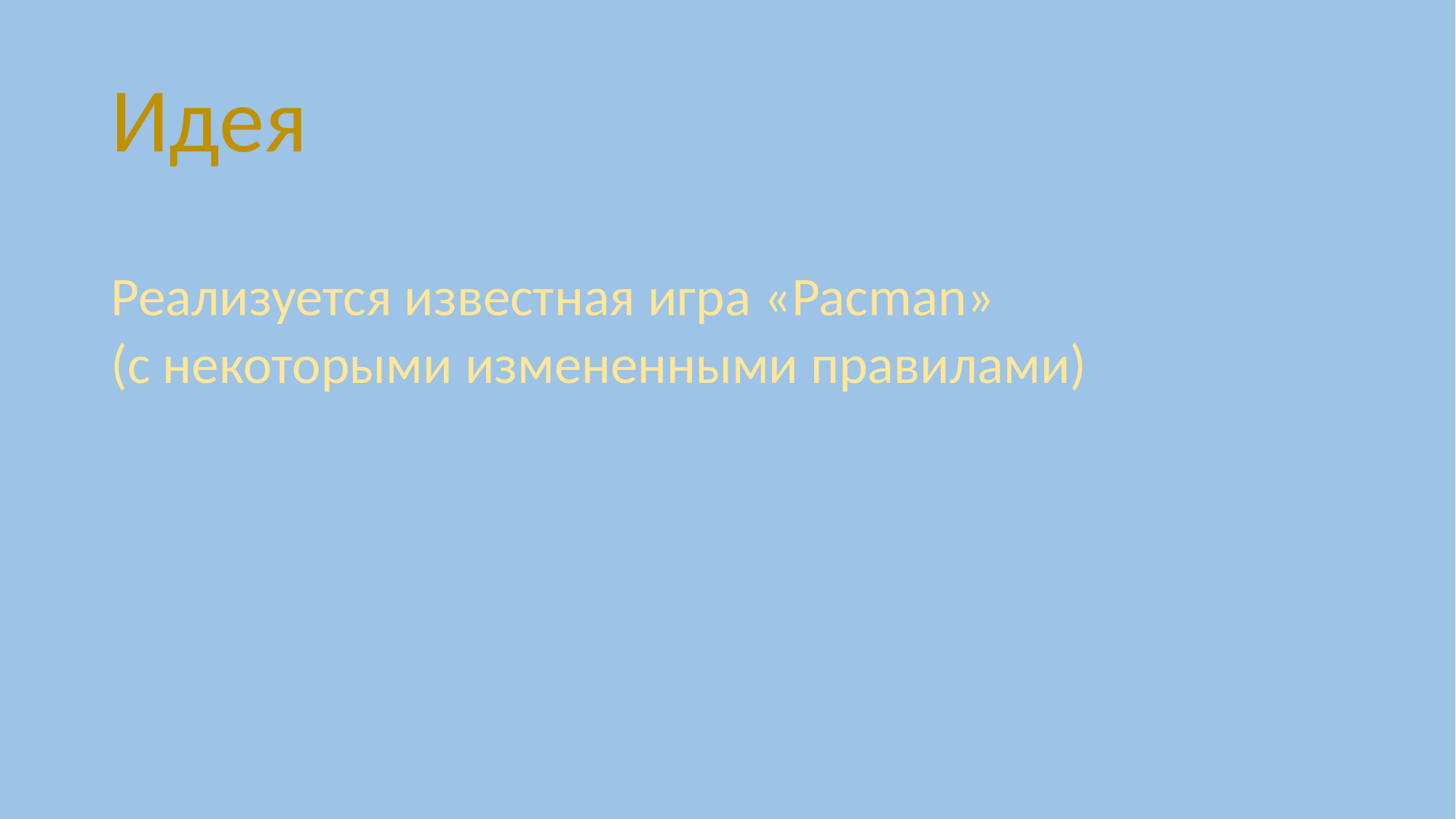

# Идея
Реализуется известная игра «Pacman»
(с некоторыми измененными правилами)